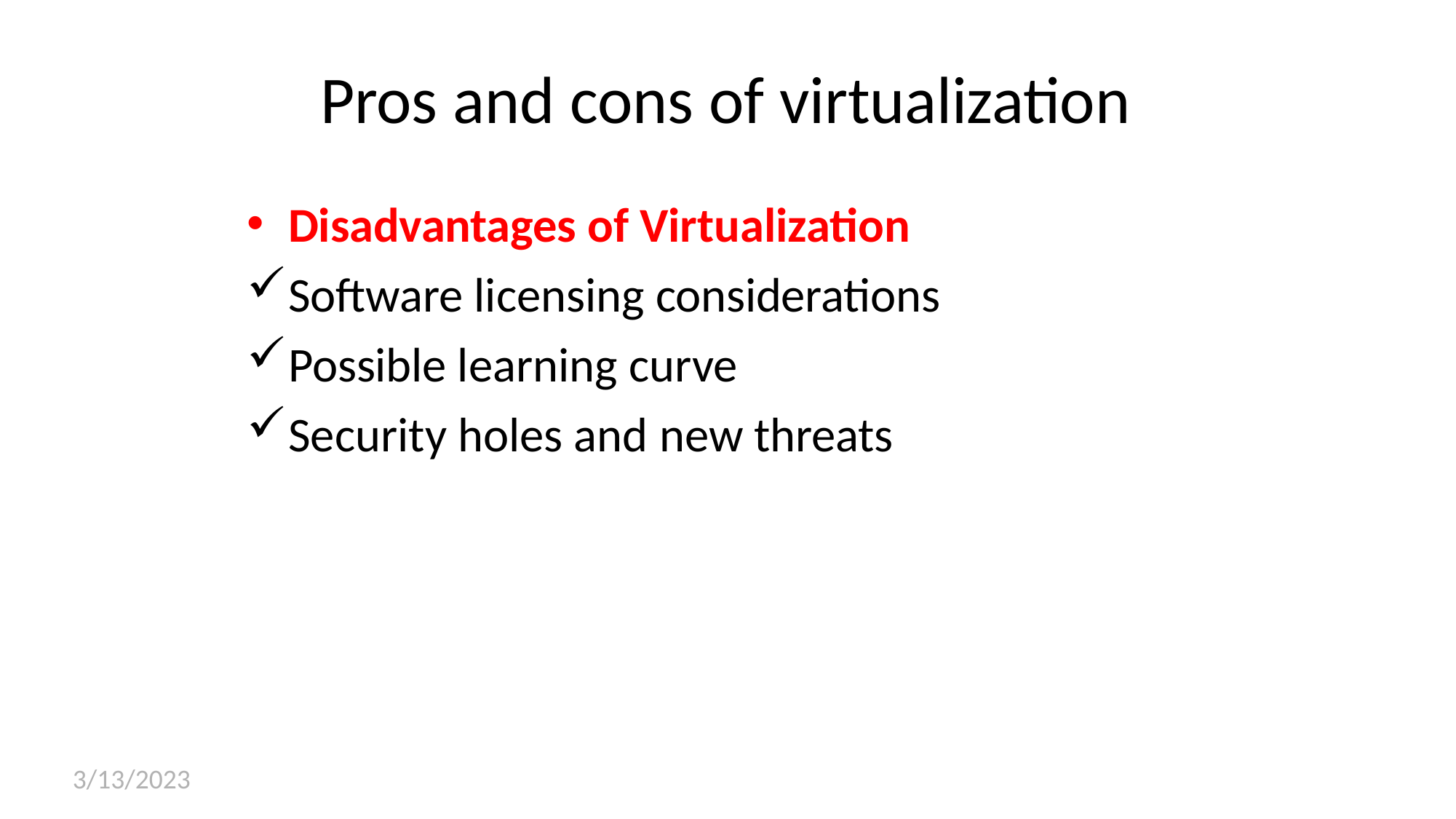

# Pros and cons of virtualization
Disadvantages of Virtualization
Software licensing considerations
Possible learning curve
Security holes and new threats
3/13/2023
Virtualization-Module 2